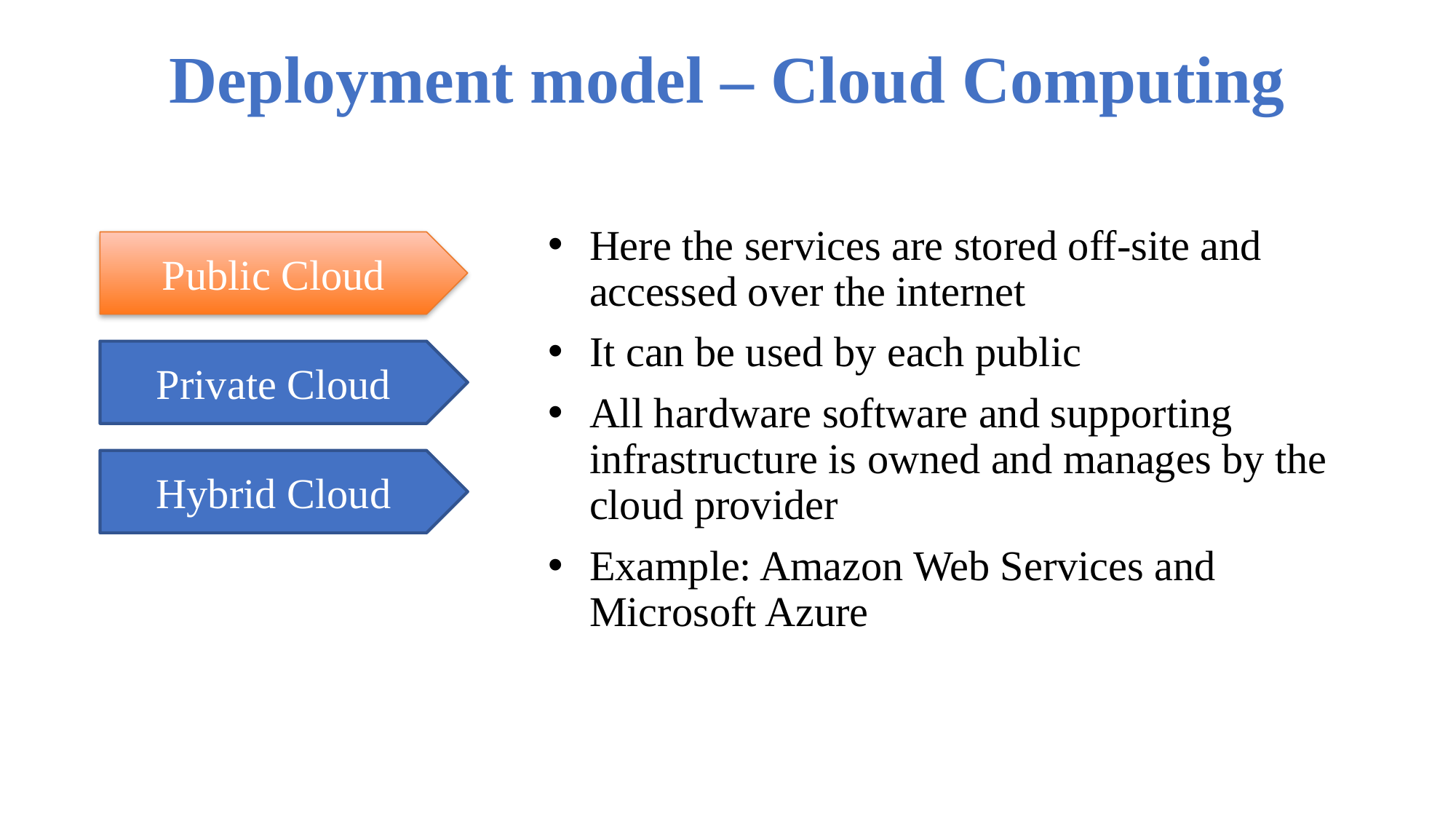

# Deployment model – Cloud Computing
Here the services are stored off-site and accessed over the internet
It can be used by each public
All hardware software and supporting infrastructure is owned and manages by the cloud provider
Example: Amazon Web Services and Microsoft Azure
Public Cloud
Private Cloud
Hybrid Cloud